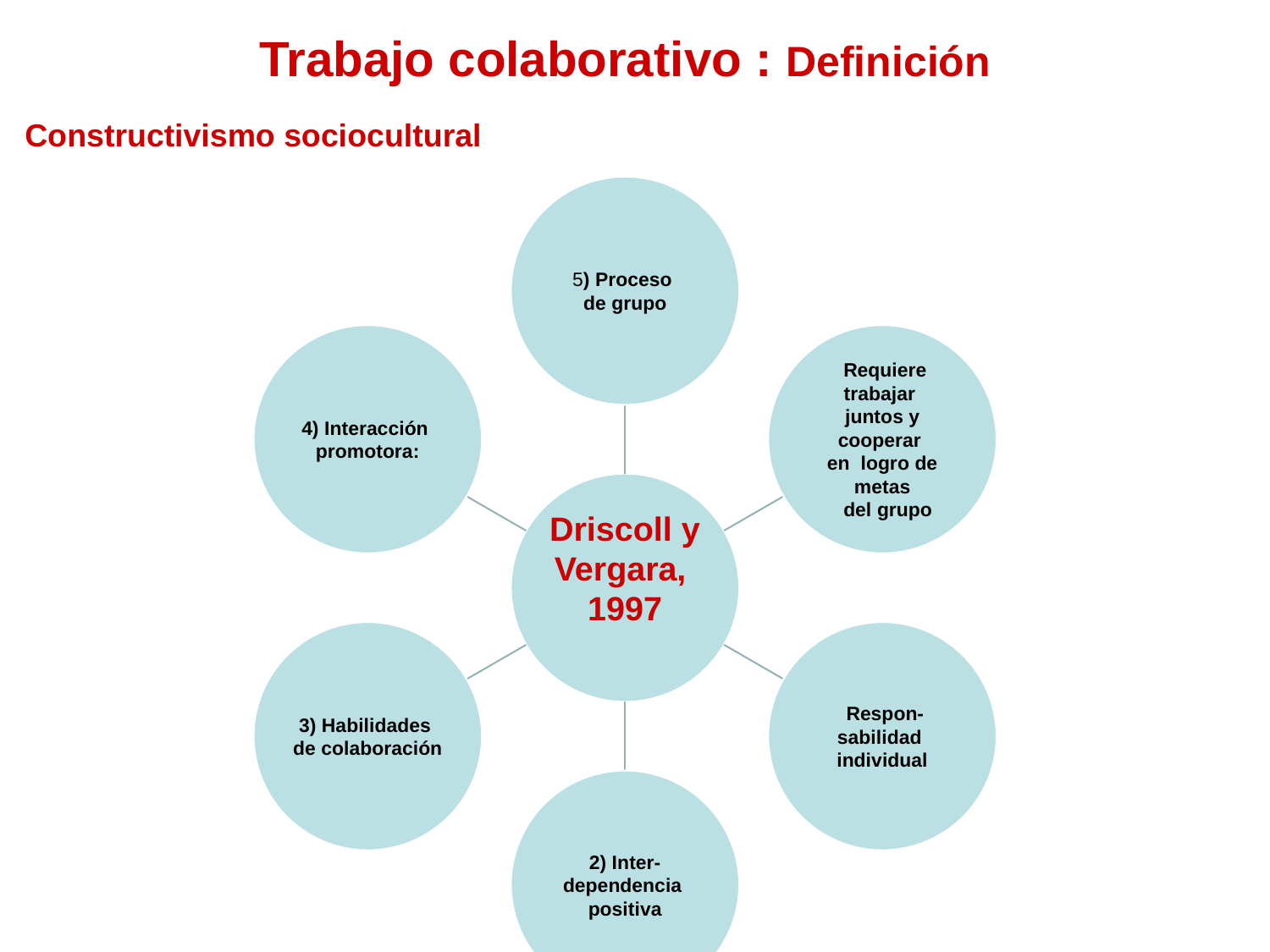

# Trabajo colaborativo : Definición
Constructivismo sociocultural
Driscoll y
Vergara,
1997

5) Proceso
de grupo

 Requiere trabajar
juntos y cooperar
en  logro de metas
  del grupo

 Respon-
sabilidad
individual

2) Inter-
dependencia
positiva

3) Habilidades
de colaboración

4) Interacción
promotora: